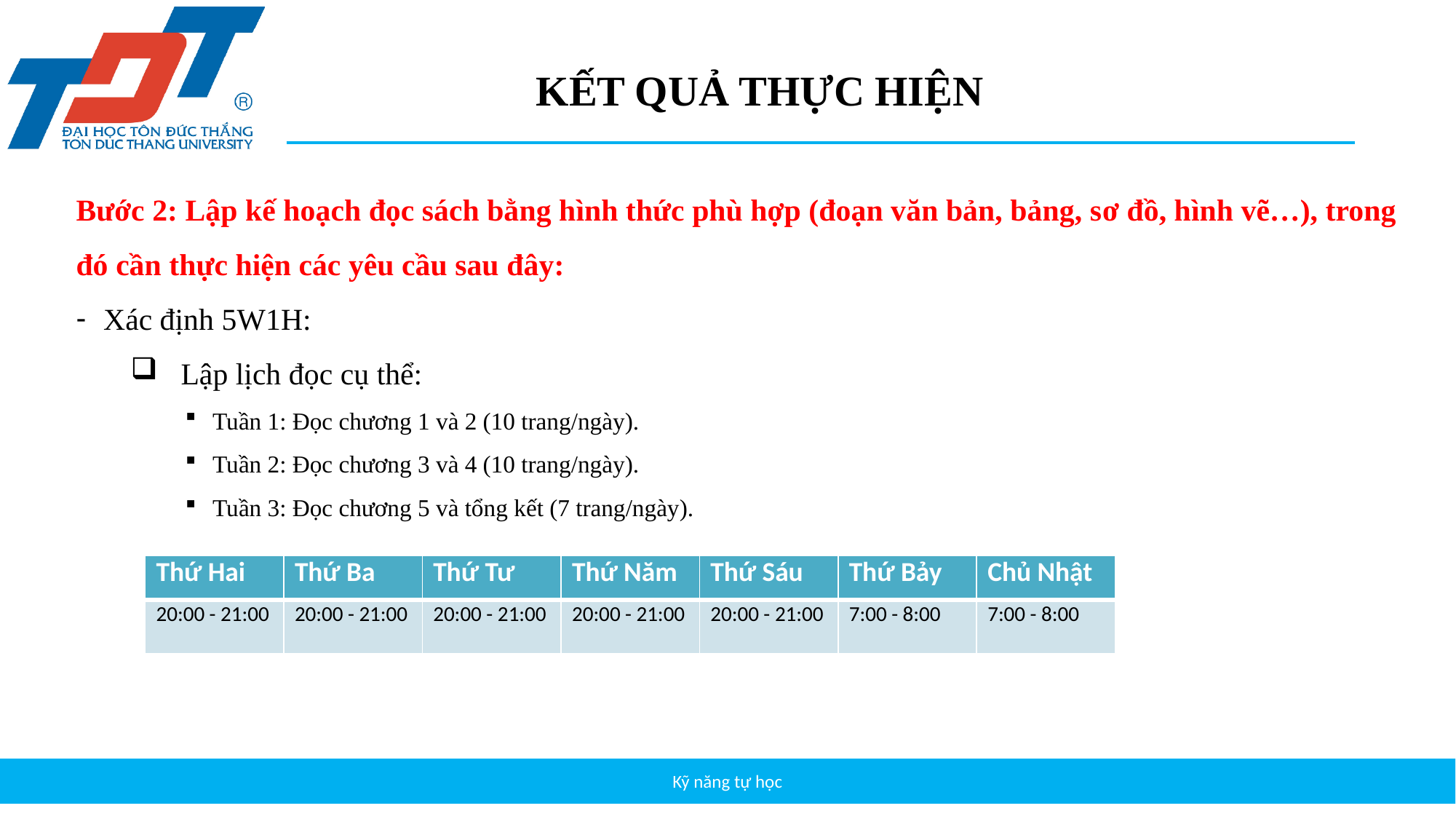

# KẾT QUẢ THỰC HIỆN
Bước 2: Lập kế hoạch đọc sách bằng hình thức phù hợp (đoạn văn bản, bảng, sơ đồ, hình vẽ…), trong đó cần thực hiện các yêu cầu sau đây:
Xác định 5W1H:
   Lập lịch đọc cụ thể:
Tuần 1: Đọc chương 1 và 2 (10 trang/ngày).
Tuần 2: Đọc chương 3 và 4 (10 trang/ngày).
Tuần 3: Đọc chương 5 và tổng kết (7 trang/ngày).

| Thứ Hai | Thứ Ba | Thứ Tư | Thứ Năm | Thứ Sáu | Thứ Bảy | Chủ Nhật |
| --- | --- | --- | --- | --- | --- | --- |
| 20:00 - 21:00 | 20:00 - 21:00 | 20:00 - 21:00 | 20:00 - 21:00 | 20:00 - 21:00 | 7:00 - 8:00 | 7:00 - 8:00 |
Kỹ năng tự học